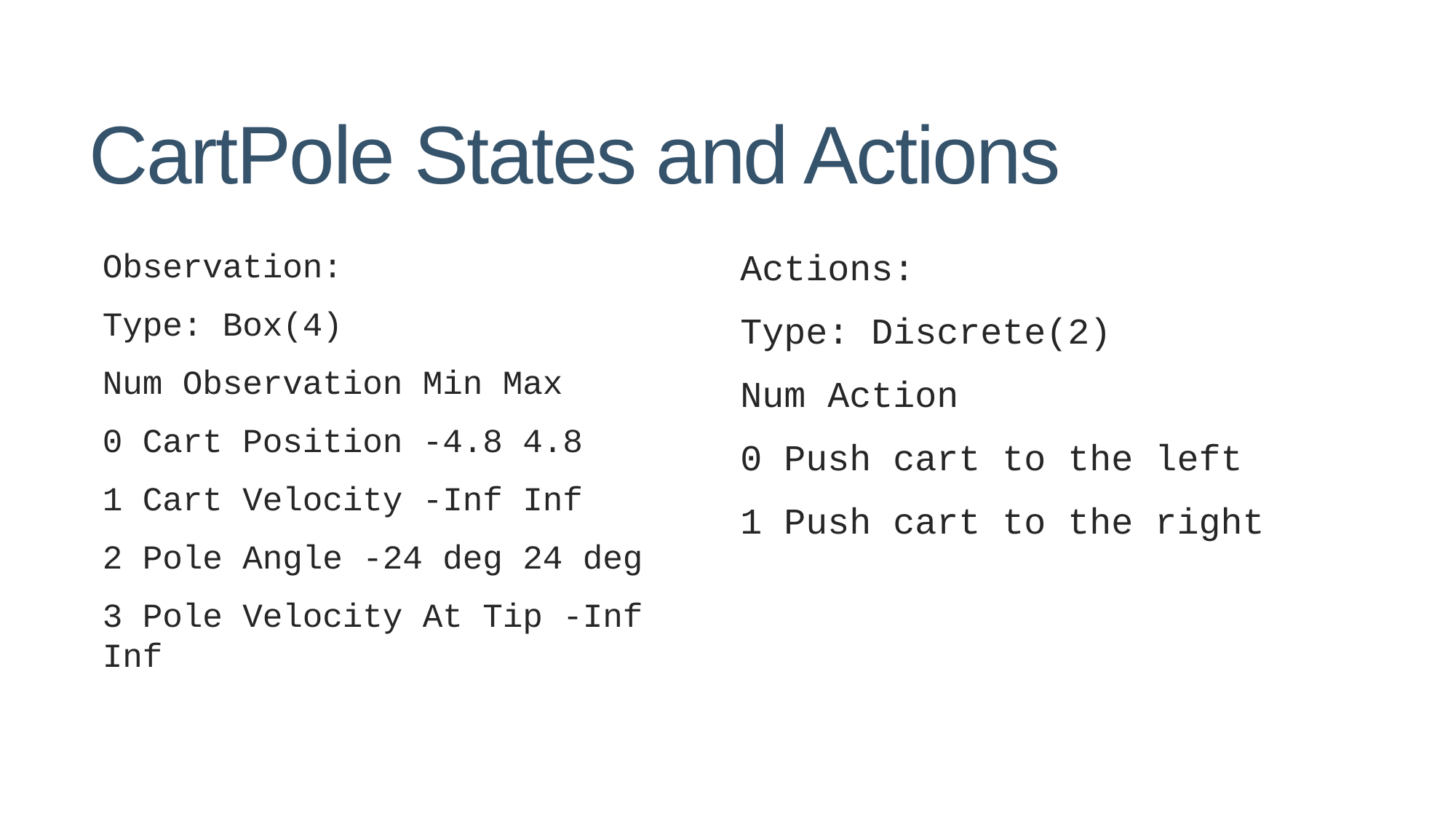

# CartPole States and Actions
Observation:
Type: Box(4)
Num Observation Min Max
0 Cart Position -4.8 4.8
1 Cart Velocity -Inf Inf
2 Pole Angle -24 deg 24 deg
3 Pole Velocity At Tip -Inf Inf
Actions:
Type: Discrete(2)
Num Action
0 Push cart to the left
1 Push cart to the right